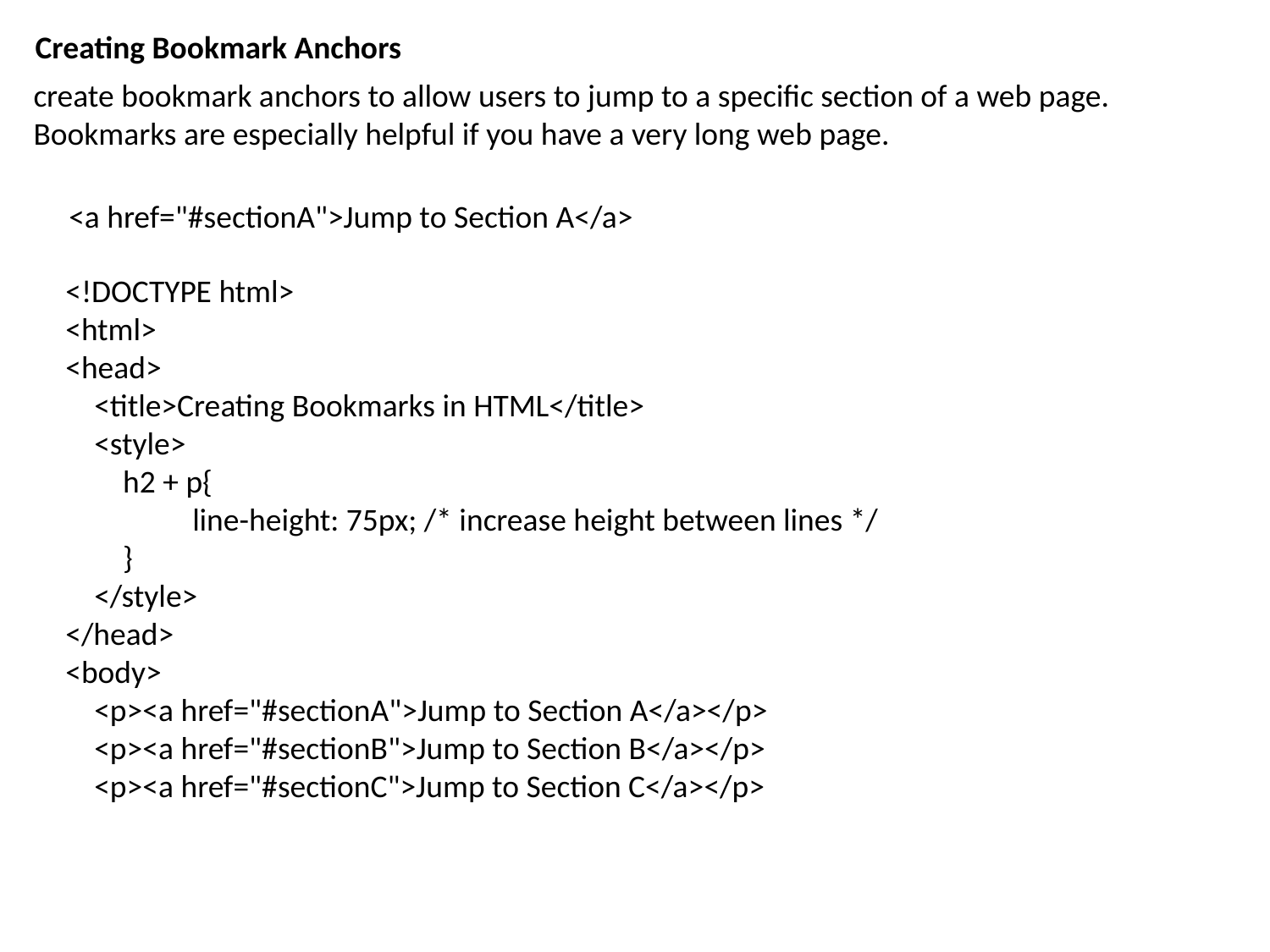

Creating Bookmark Anchors
create bookmark anchors to allow users to jump to a specific section of a web page. Bookmarks are especially helpful if you have a very long web page.
<a href="#sectionA">Jump to Section A</a>
<!DOCTYPE html>
<html>
<head>
    <title>Creating Bookmarks in HTML</title>
    <style>
        h2 + p{
        	line-height: 75px; /* increase height between lines */
        }
    </style>
</head>
<body>
    <p><a href="#sectionA">Jump to Section A</a></p>
    <p><a href="#sectionB">Jump to Section B</a></p>
    <p><a href="#sectionC">Jump to Section C</a></p>